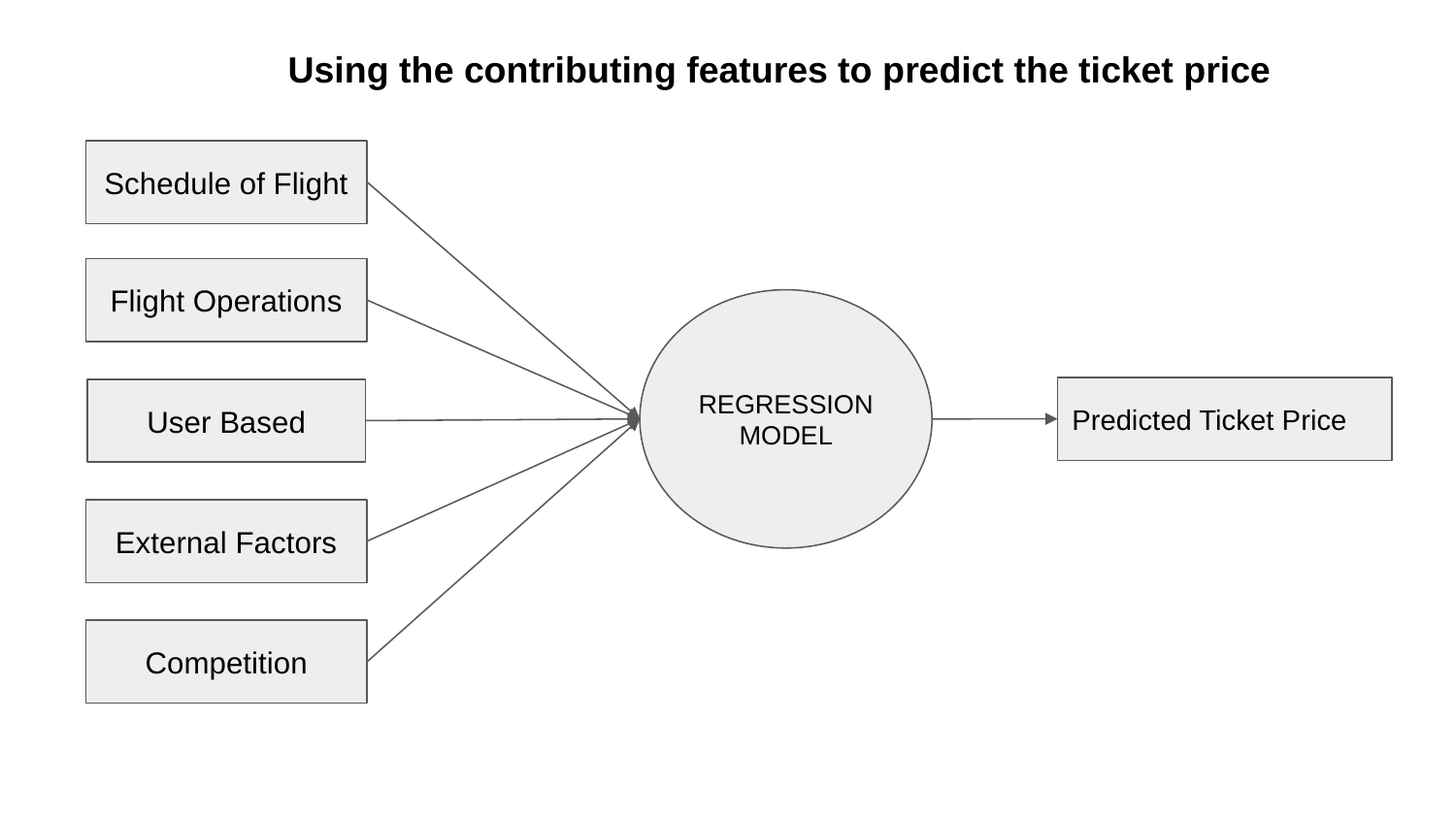

Using the contributing features to predict the ticket price

Schedule of Flight
Flight Operations
REGRESSION
MODEL
Predicted Ticket Price
User Based
External Factors
Competition